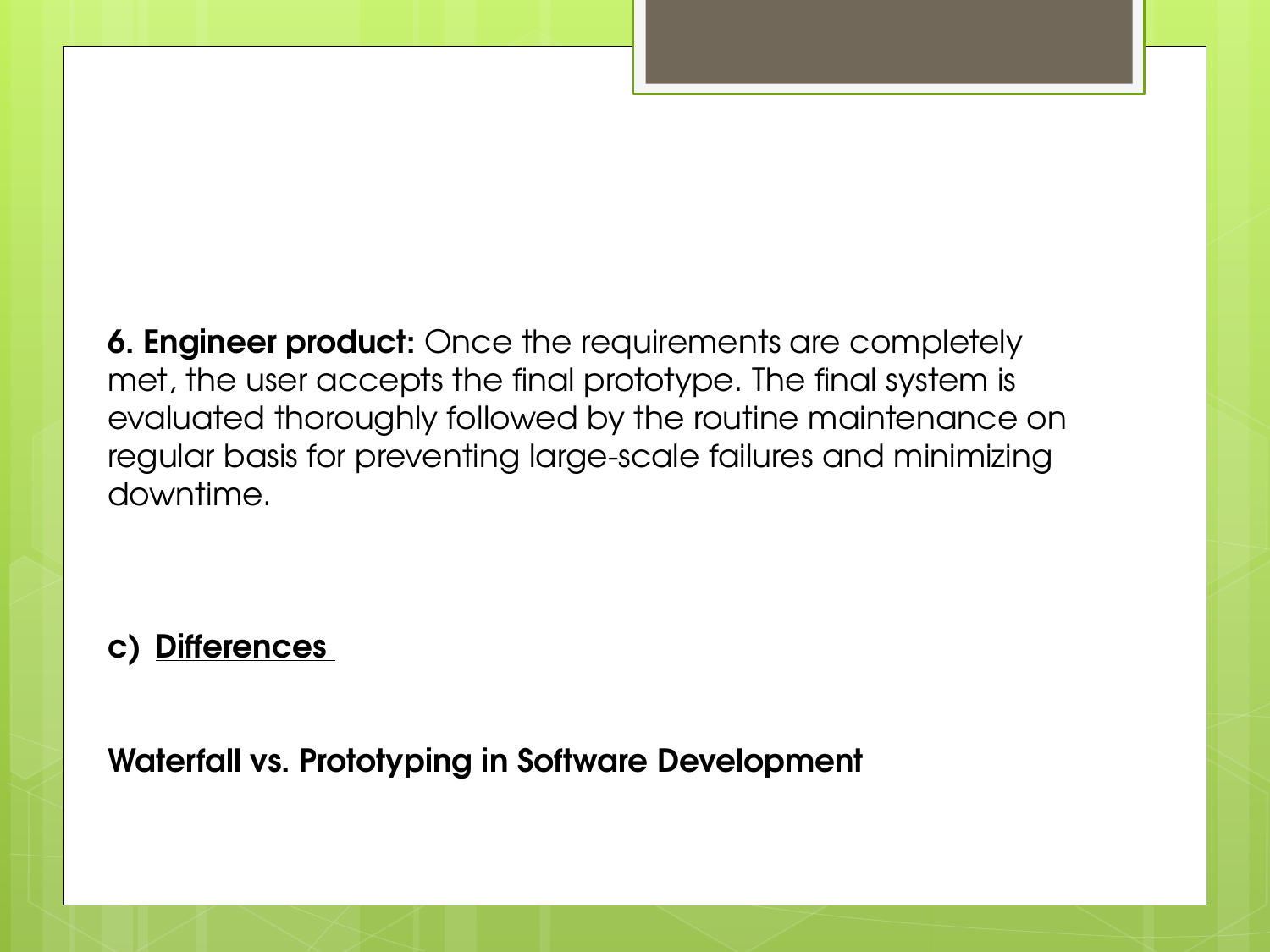

6. Engineer product: Once the requirements are completely met, the user accepts the final prototype. The final system is evaluated thoroughly followed by the routine maintenance on regular basis for preventing large-scale failures and minimizing downtime.

Differences

Waterfall vs. Prototyping in Software Development